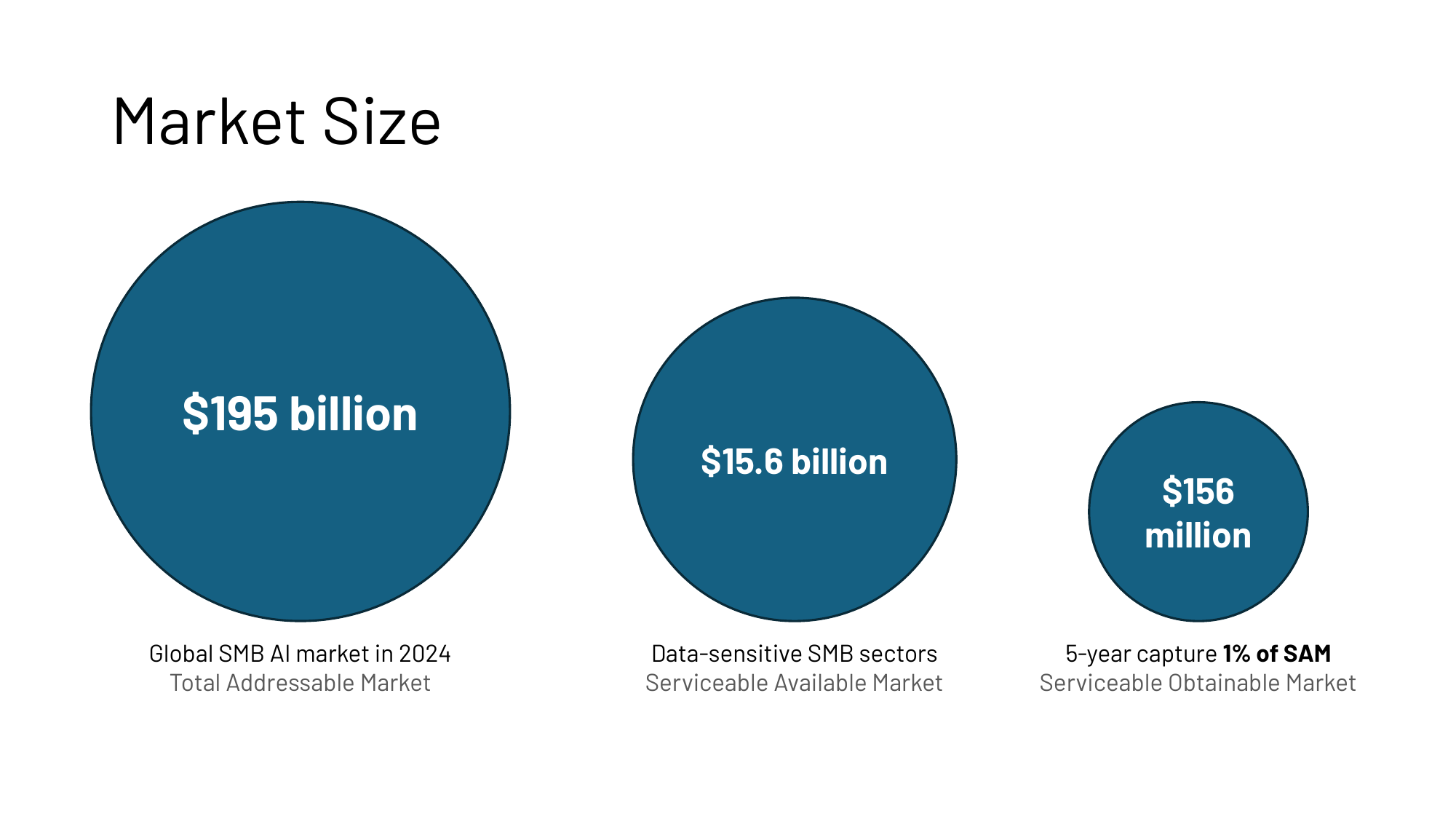

# Market Size
$195 billion
$15.6 billion
$156 million
5-year capture 1% of SAM
Serviceable Obtainable Market
Data-sensitive SMB sectors
Serviceable Available Market
Global SMB AI market in 2024
Total Addressable Market